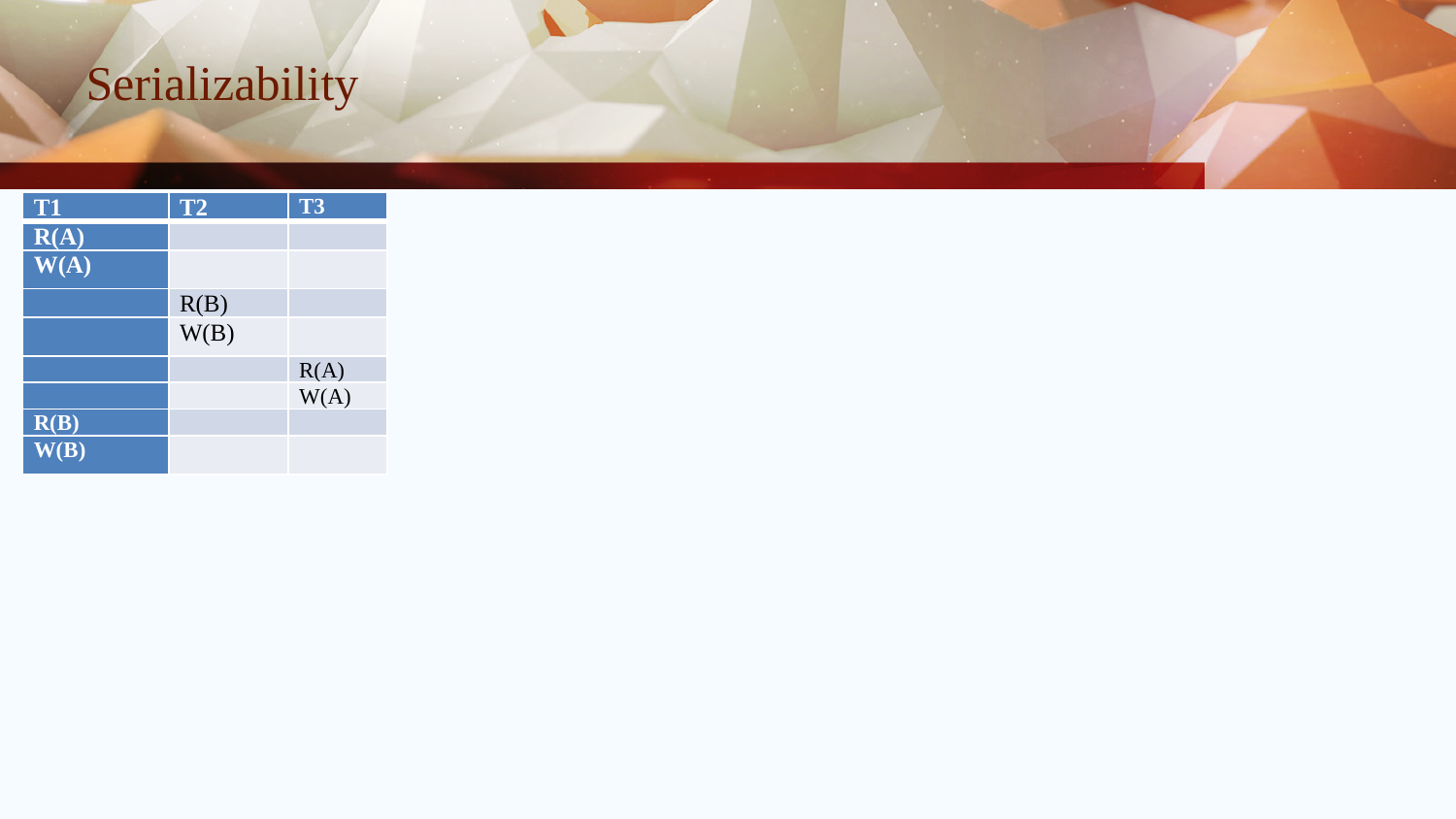

# Serializability
| T1 | T2 | T3 |
| --- | --- | --- |
| R(A) |  |  |
| W(A) |  |  |
|  | R(B) |  |
|  | W(B) |  |
|  |  | R(A) |
|  |  | W(A) |
| R(B) |  |  |
| W(B) |  |  |